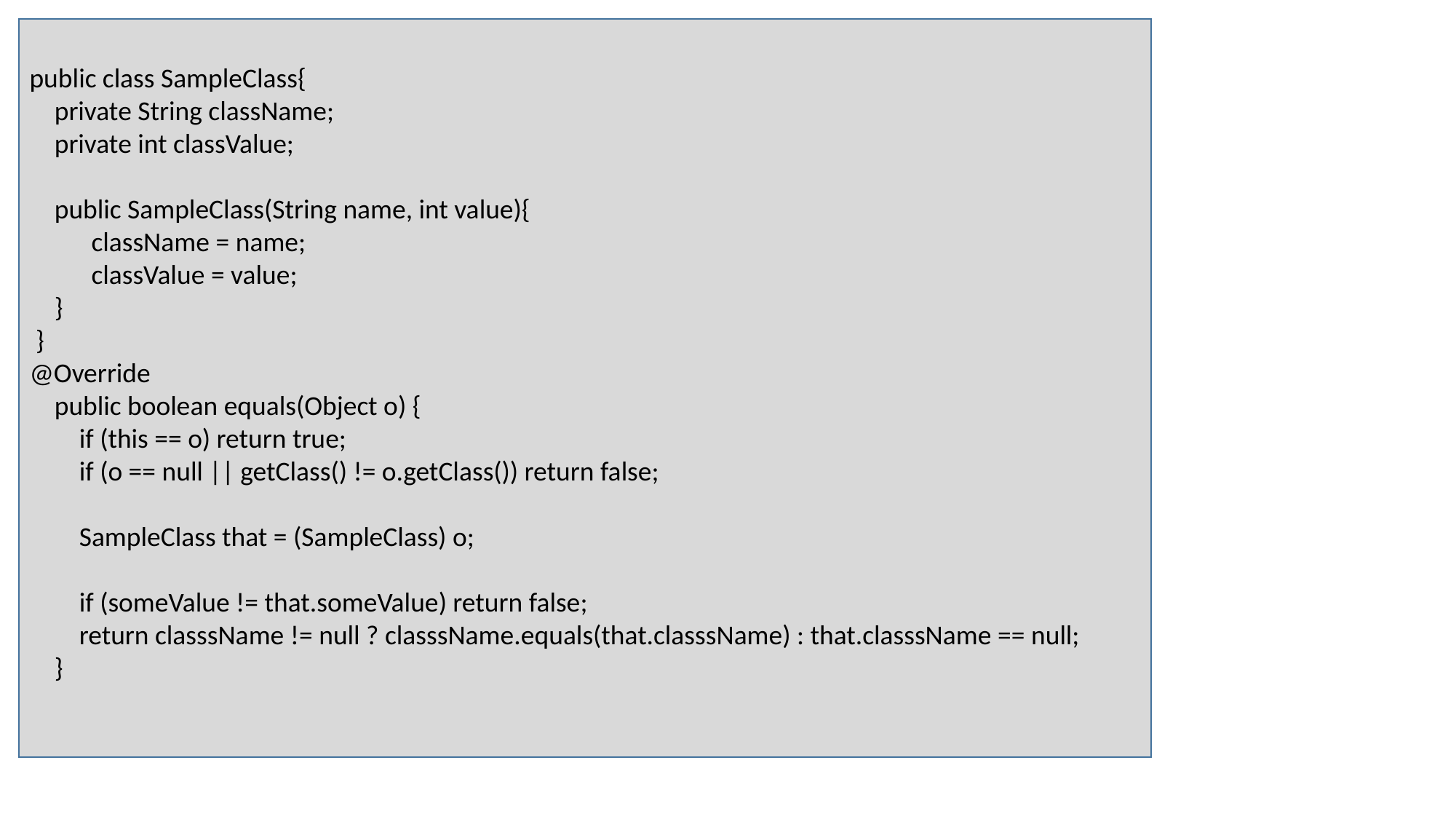

public class SampleClass{
    private String className;
    private int classValue;

    public SampleClass(String name, int value){
          className = name;
          classValue = value;
    }
 }
@Override
    public boolean equals(Object o) {
        if (this == o) return true;
        if (o == null || getClass() != o.getClass()) return false;

        SampleClass that = (SampleClass) o;

        if (someValue != that.someValue) return false;
        return classsName != null ? classsName.equals(that.classsName) : that.classsName == null;
    }